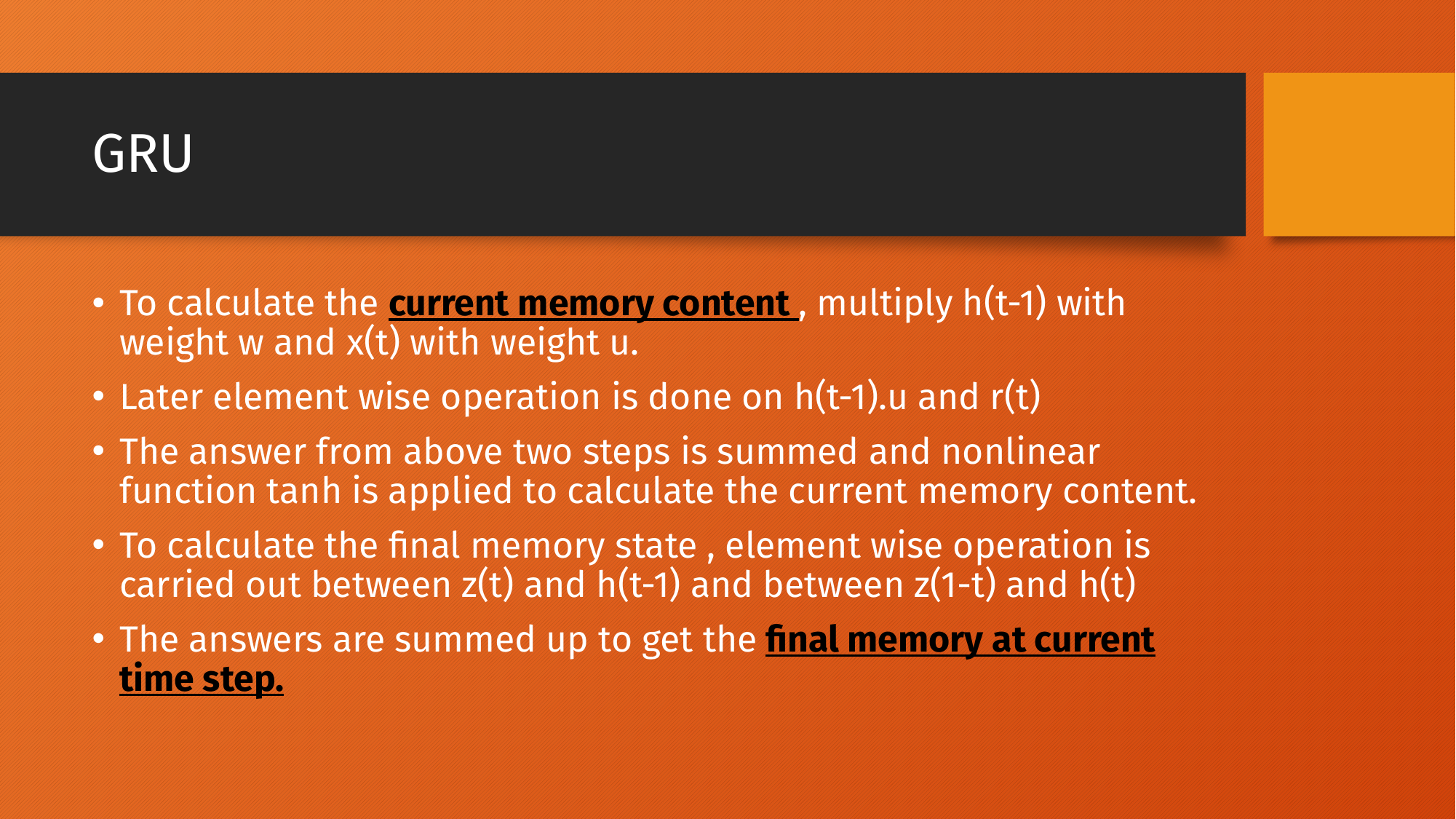

# GRU
To calculate the current memory content , multiply h(t-1) with weight w and x(t) with weight u.
Later element wise operation is done on h(t-1).u and r(t)
The answer from above two steps is summed and nonlinear function tanh is applied to calculate the current memory content.
To calculate the final memory state , element wise operation is carried out between z(t) and h(t-1) and between z(1-t) and h(t)
The answers are summed up to get the final memory at current time step.